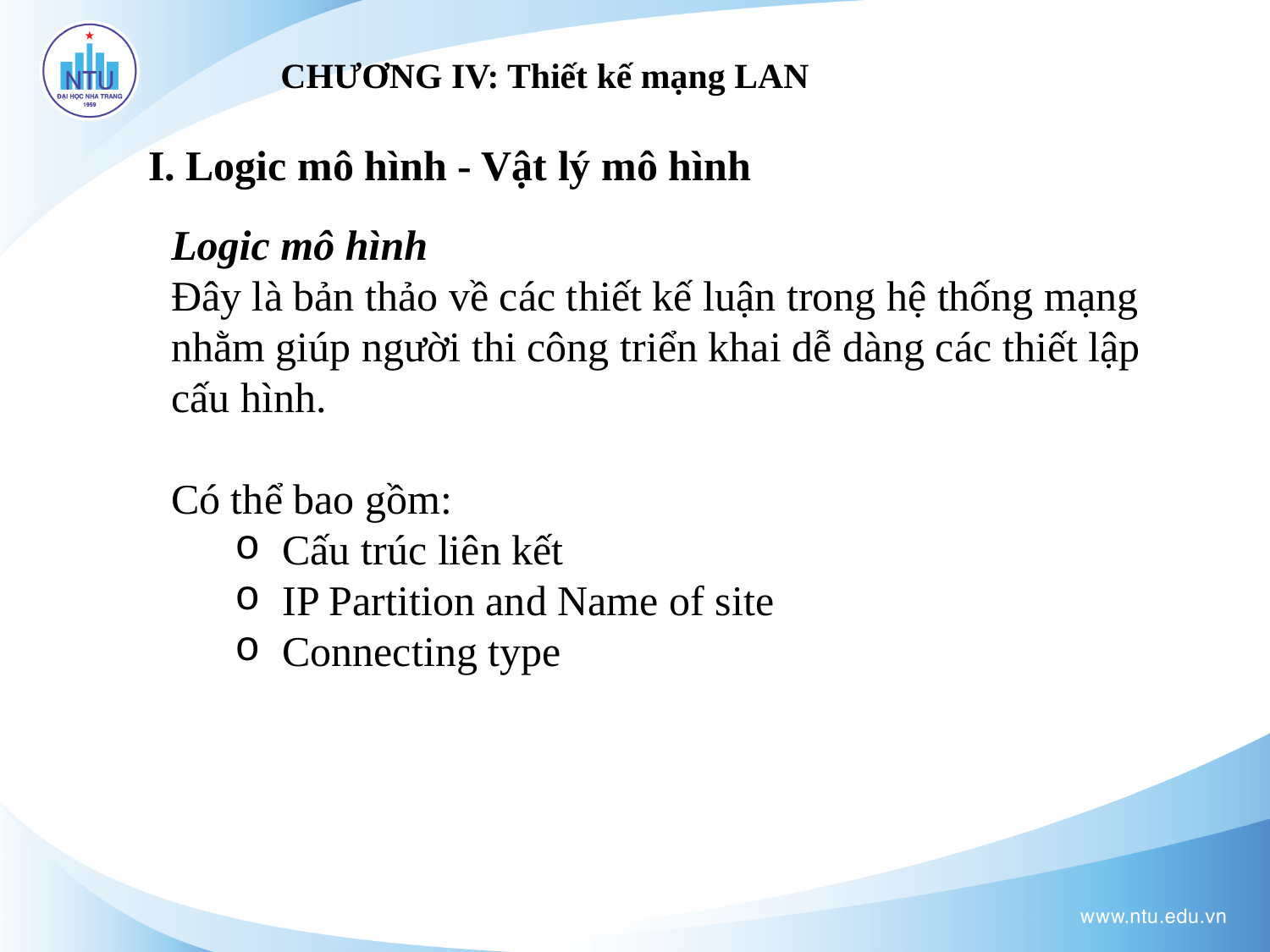

# CHƯƠNG IV: Thiết kế mạng LAN
I. Logic mô hình - Vật lý mô hình
Logic mô hình
Đây là bản thảo về các thiết kế luận trong hệ thống mạng nhằm giúp người thi công triển khai dễ dàng các thiết lập cấu hình.

Có thể bao gồm:
Cấu trúc liên kết
IP Partition and Name of site
Connecting type